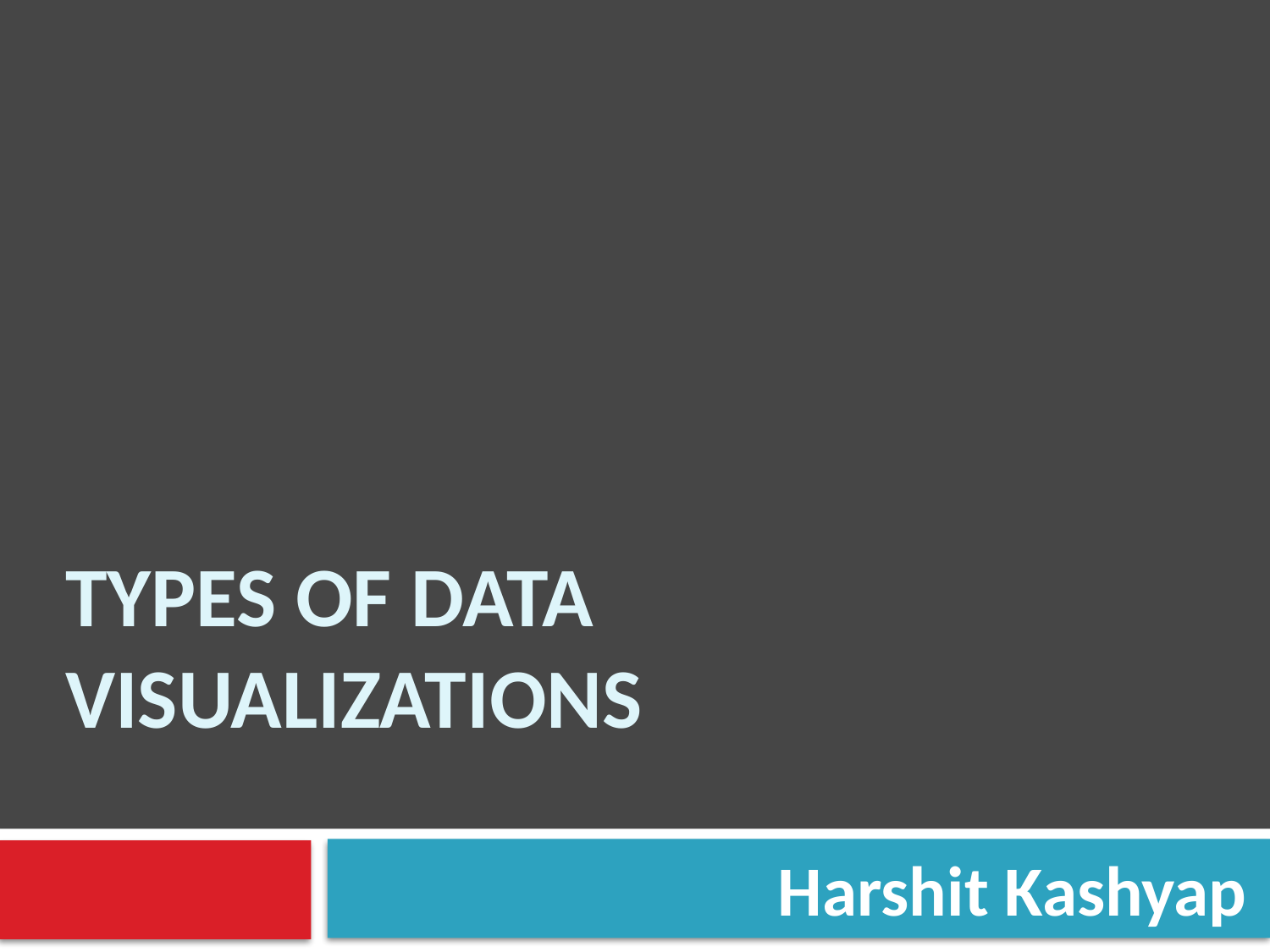

# types of data             visualizations
Harshit Kashyap